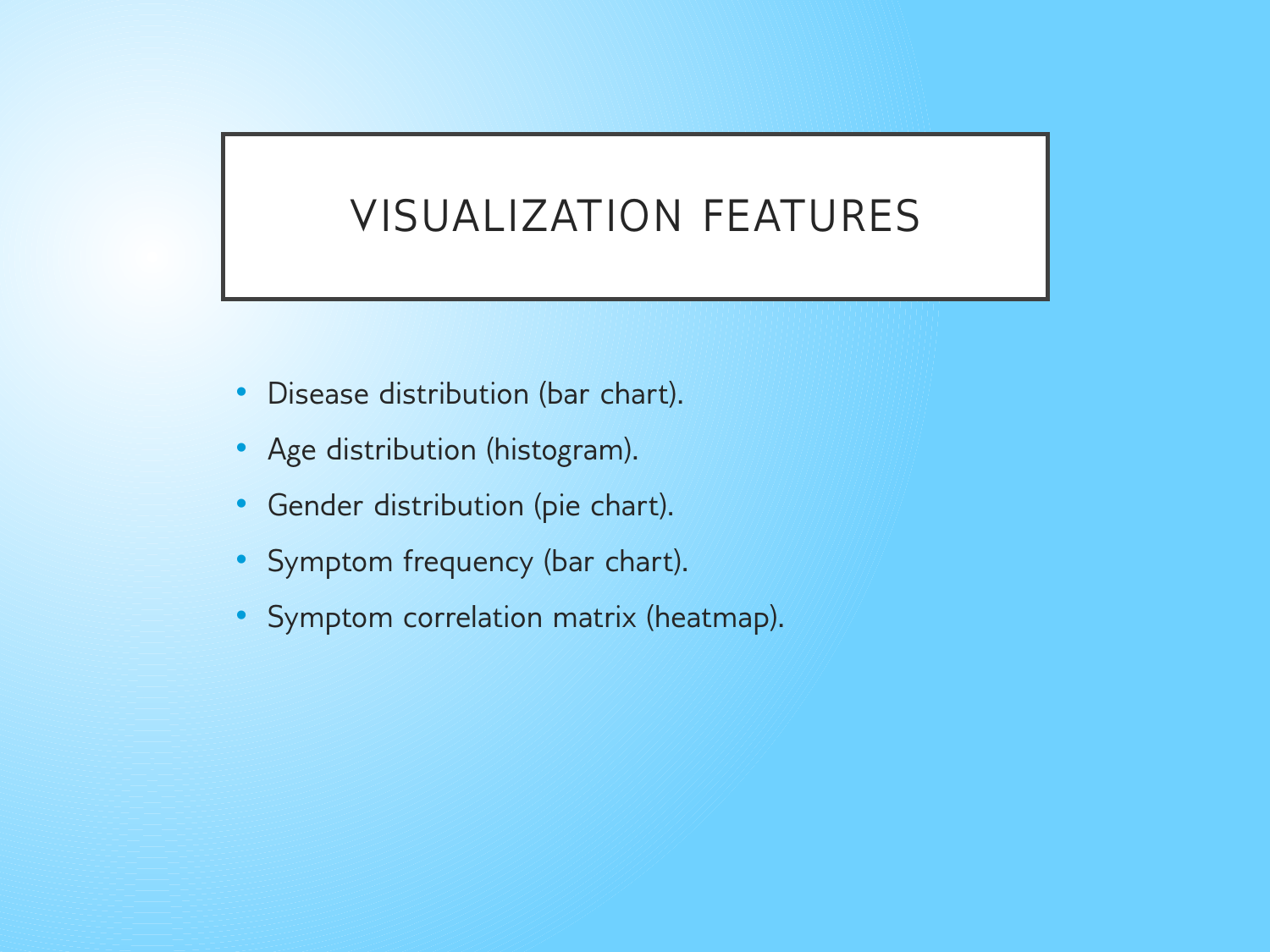

# Visualization Features
Disease distribution (bar chart).
Age distribution (histogram).
Gender distribution (pie chart).
Symptom frequency (bar chart).
Symptom correlation matrix (heatmap).